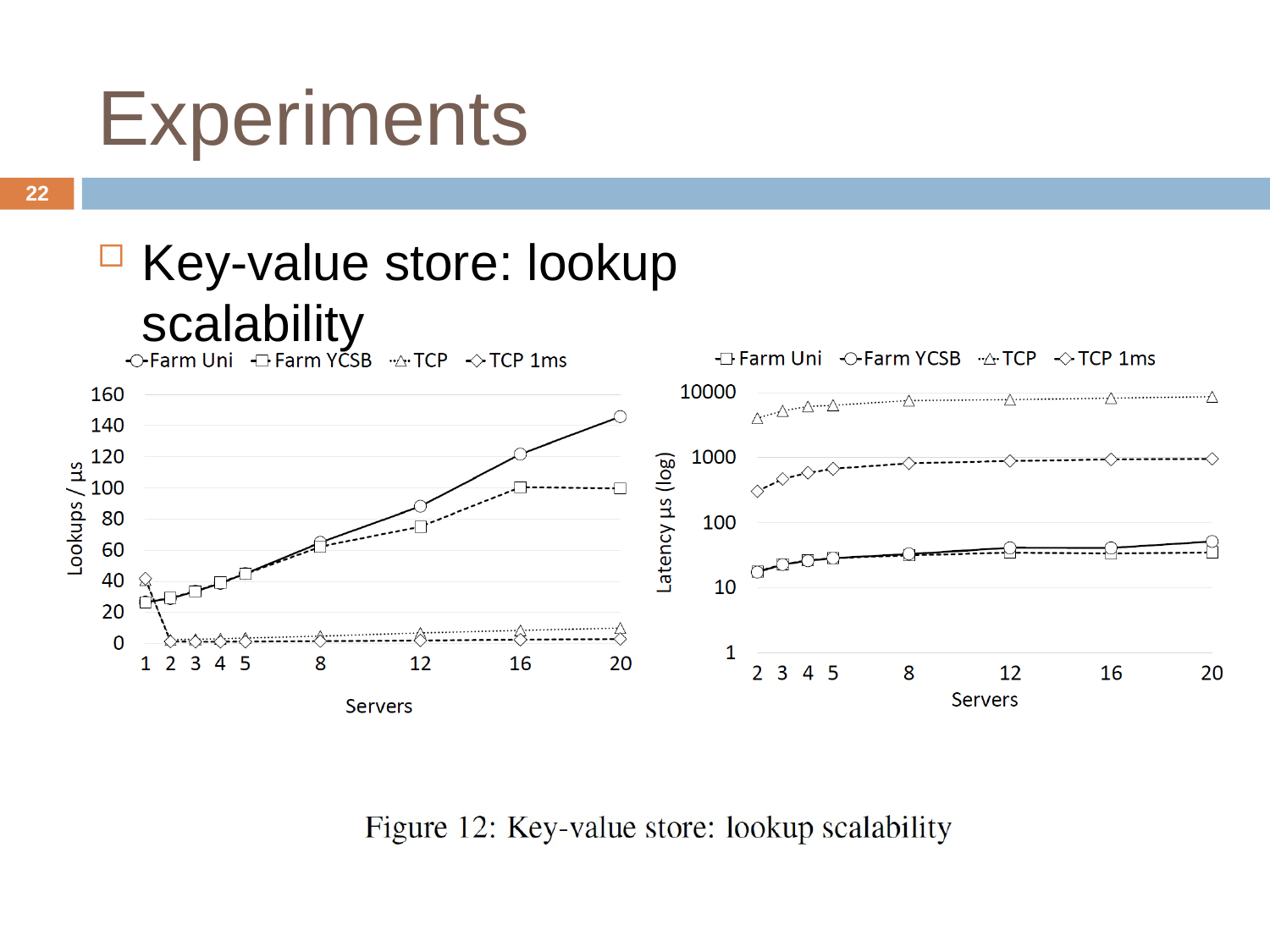

# Experiments
22

Key-value store: lookup scalability